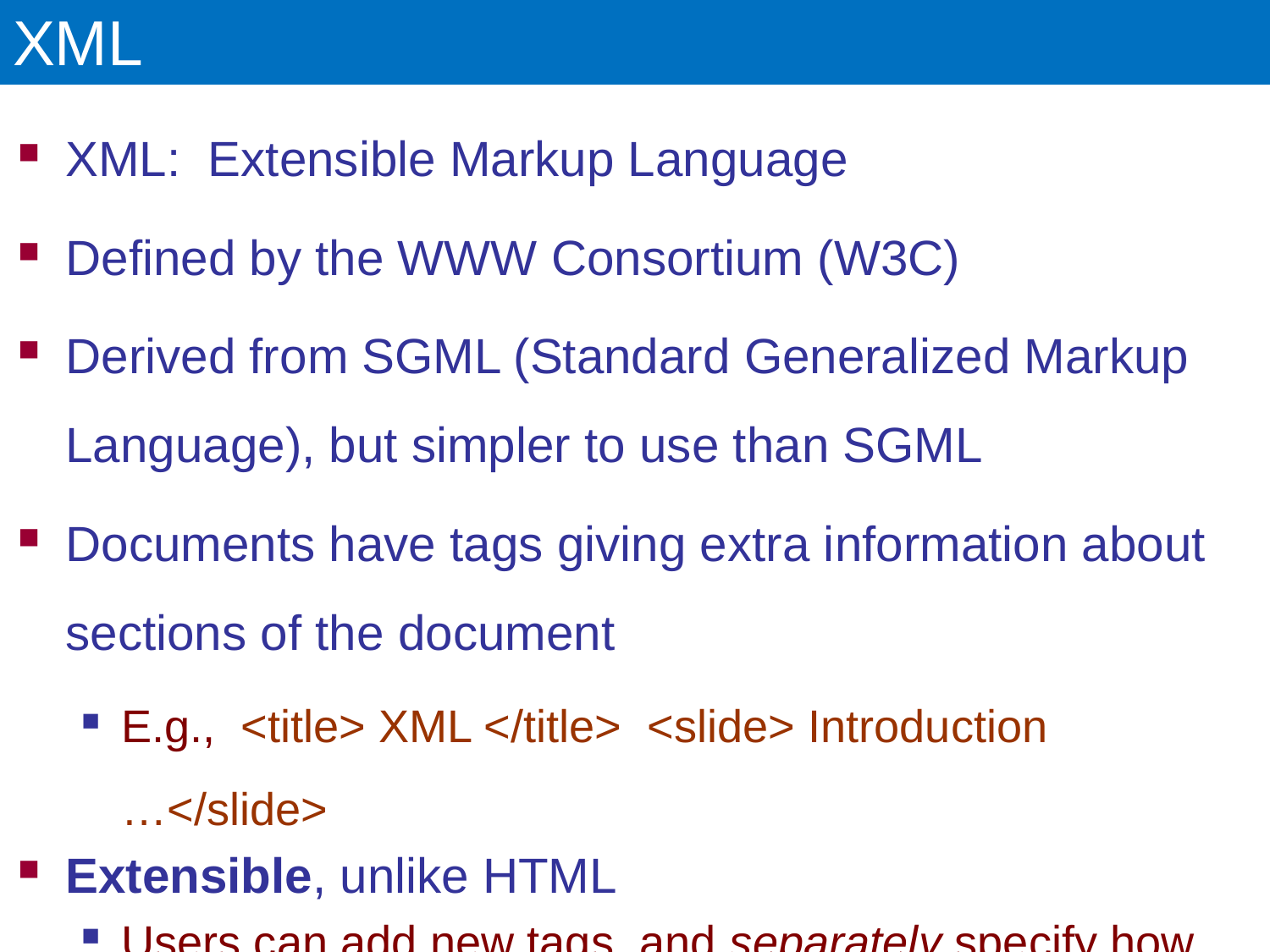

# XML
XML:  Extensible Markup Language
Defined by the WWW Consortium (W3C)
Derived from SGML (Standard Generalized Markup Language), but simpler to use than SGML
Documents have tags giving extra information about sections of the document
E.g.,  <title> XML </title>  <slide> Introduction …</slide>
Extensible, unlike HTML
Users can add new tags, and separately specify how the tag should be handled for display